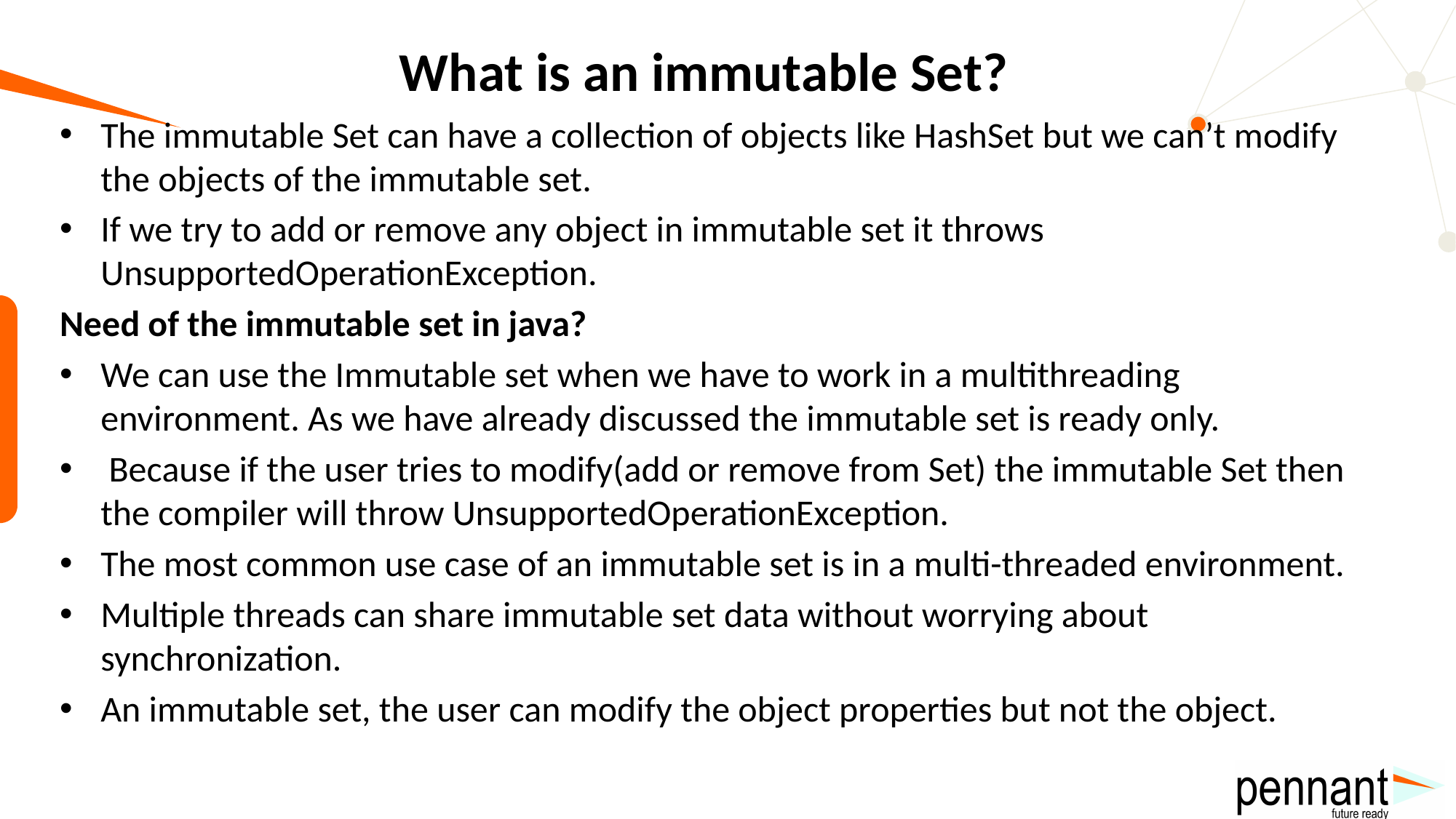

# What is an immutable Set?
The immutable Set can have a collection of objects like HashSet but we can’t modify the objects of the immutable set.
If we try to add or remove any object in immutable set it throws UnsupportedOperationException.
Need of the immutable set in java?
We can use the Immutable set when we have to work in a multithreading environment. As we have already discussed the immutable set is ready only.
 Because if the user tries to modify(add or remove from Set) the immutable Set then the compiler will throw UnsupportedOperationException.
The most common use case of an immutable set is in a multi-threaded environment.
Multiple threads can share immutable set data without worrying about synchronization.
An immutable set, the user can modify the object properties but not the object.